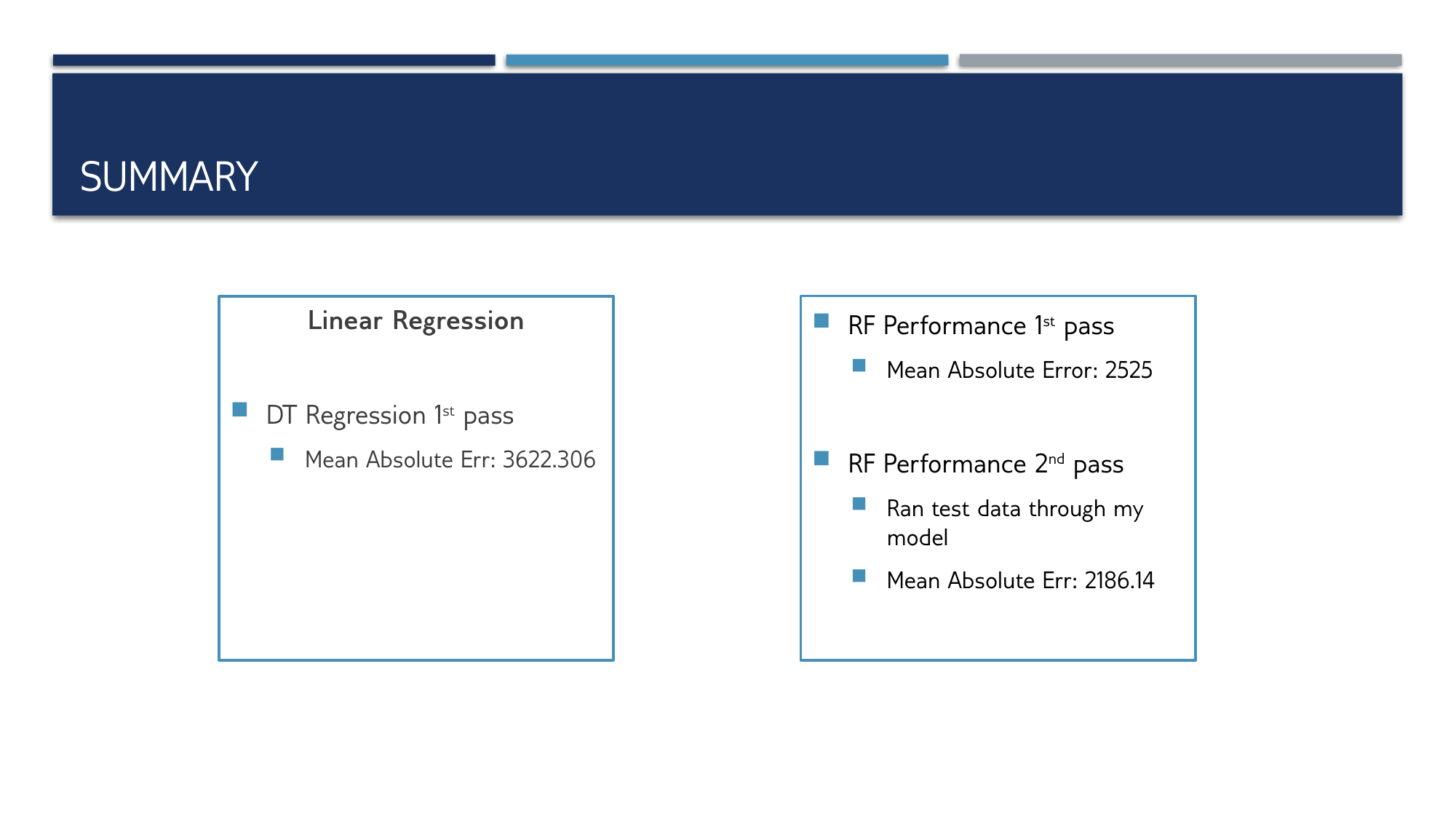

# Summary

RF Performance 1st pass
Mean Absolute Error: 2525

RF Performance 2nd pass
Ran test data through my model
Mean Absolute Err: 2186.14

Linear Regression

DT Regression 1st pass
Mean Absolute Err: 3622.306